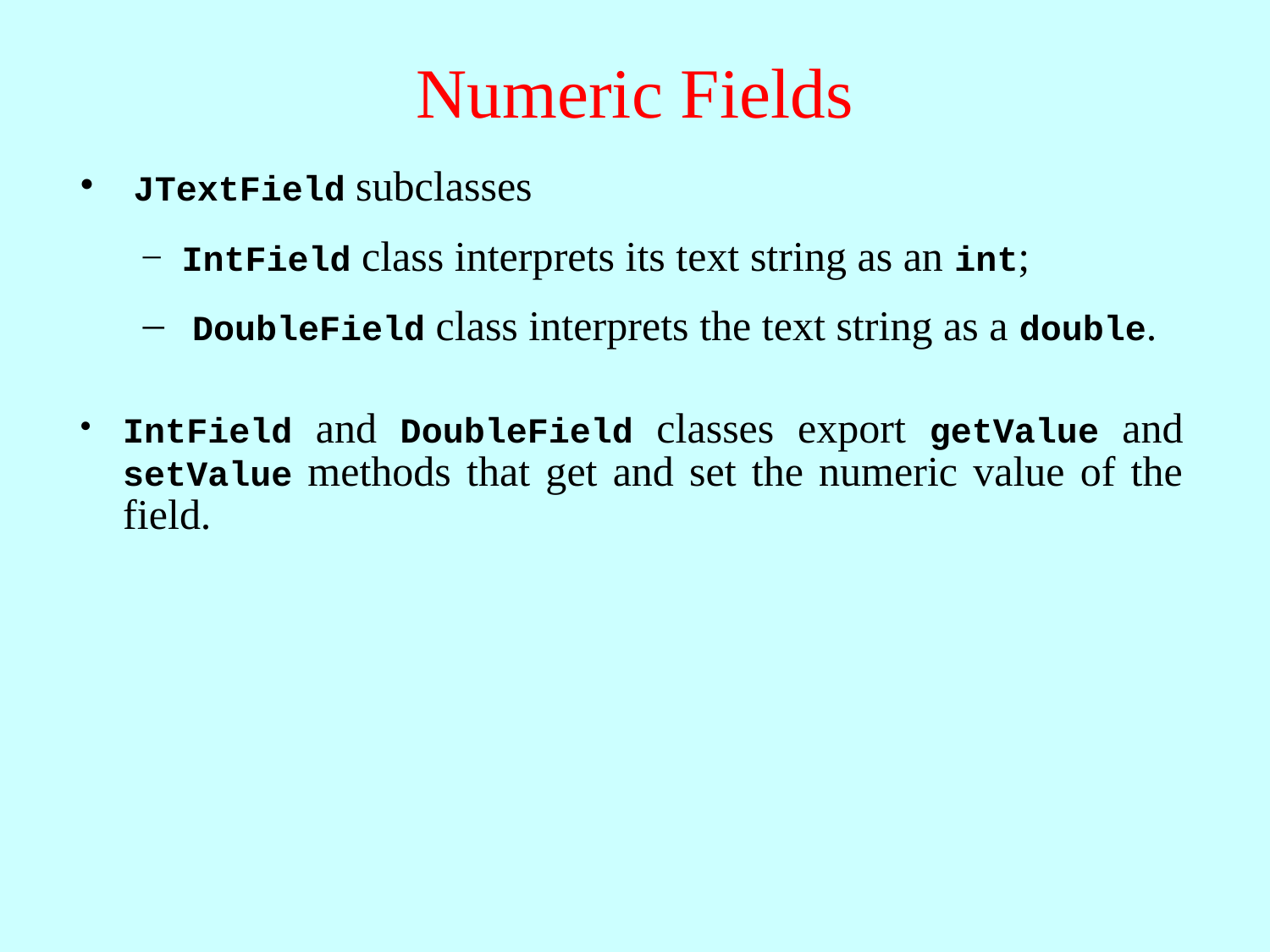

Numeric Fields
 JTextField subclasses
IntField class interprets its text string as an int;
 DoubleField class interprets the text string as a double.
IntField and DoubleField classes export getValue and setValue methods that get and set the numeric value of the field.